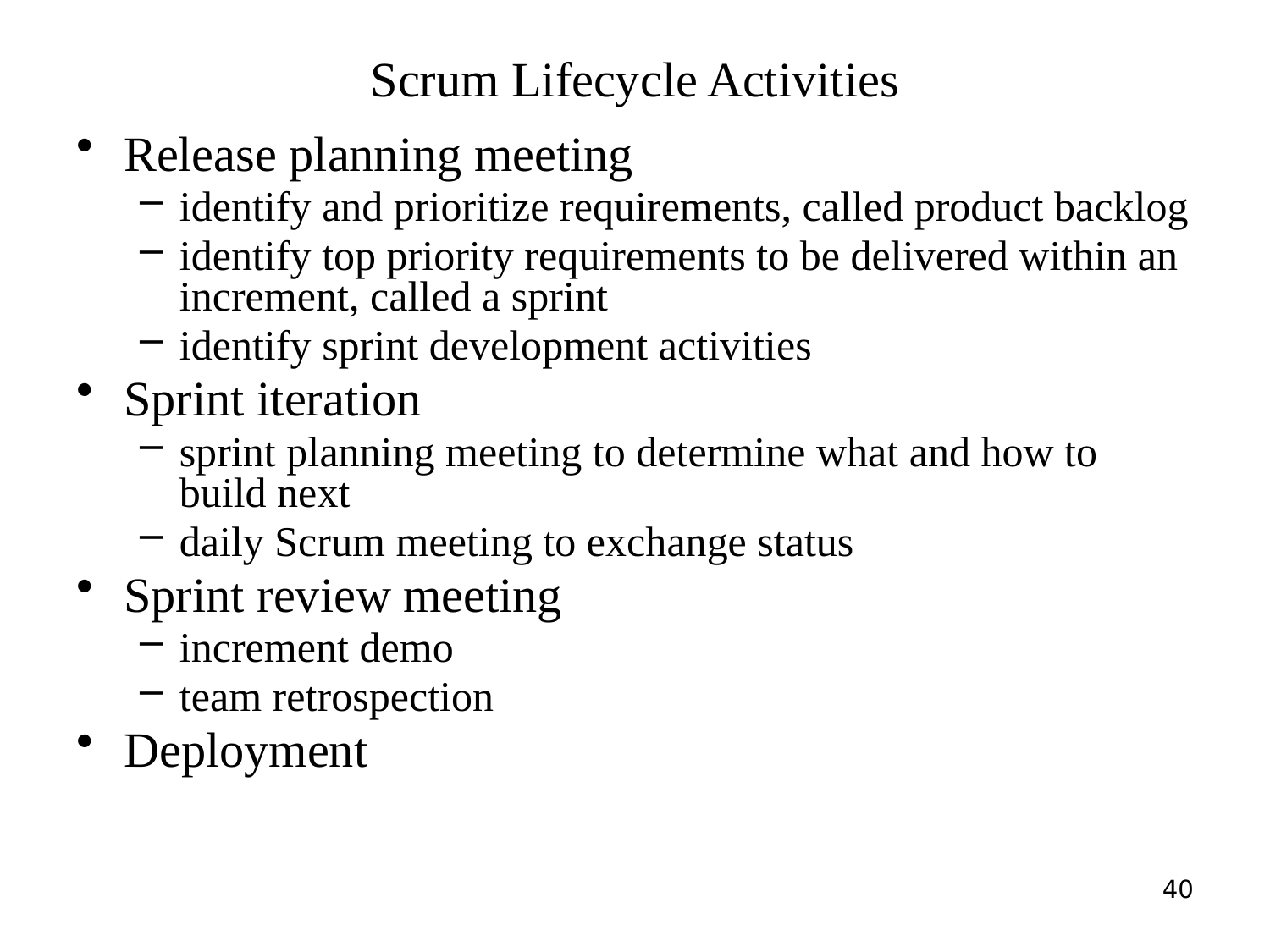

# Scrum Lifecycle Activities
Release planning meeting
identify and prioritize requirements, called product backlog
identify top priority requirements to be delivered within an increment, called a sprint
identify sprint development activities
Sprint iteration
sprint planning meeting to determine what and how to build next
daily Scrum meeting to exchange status
Sprint review meeting
increment demo
team retrospection
Deployment
40